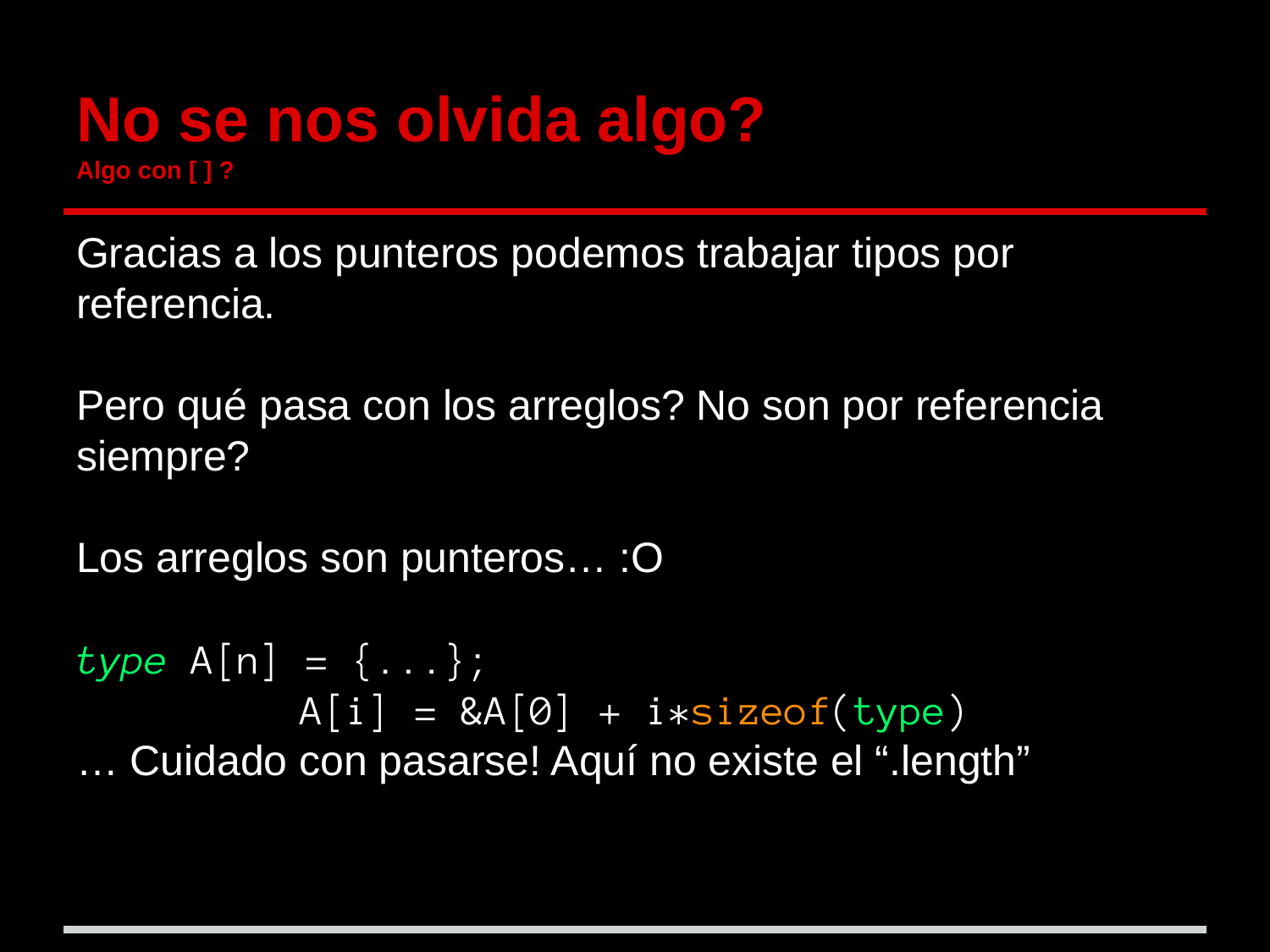

# No se nos olvida algo? Algo con [ ] ?
Gracias a los punteros podemos trabajar tipos por referencia.
Pero qué pasa con los arreglos? No son por referencia siempre?

Los arreglos son punteros… :O

type A[n] = {...};
A[i] = &A[0] + i*sizeof(type)
… Cuidado con pasarse! Aquí no existe el “.length”